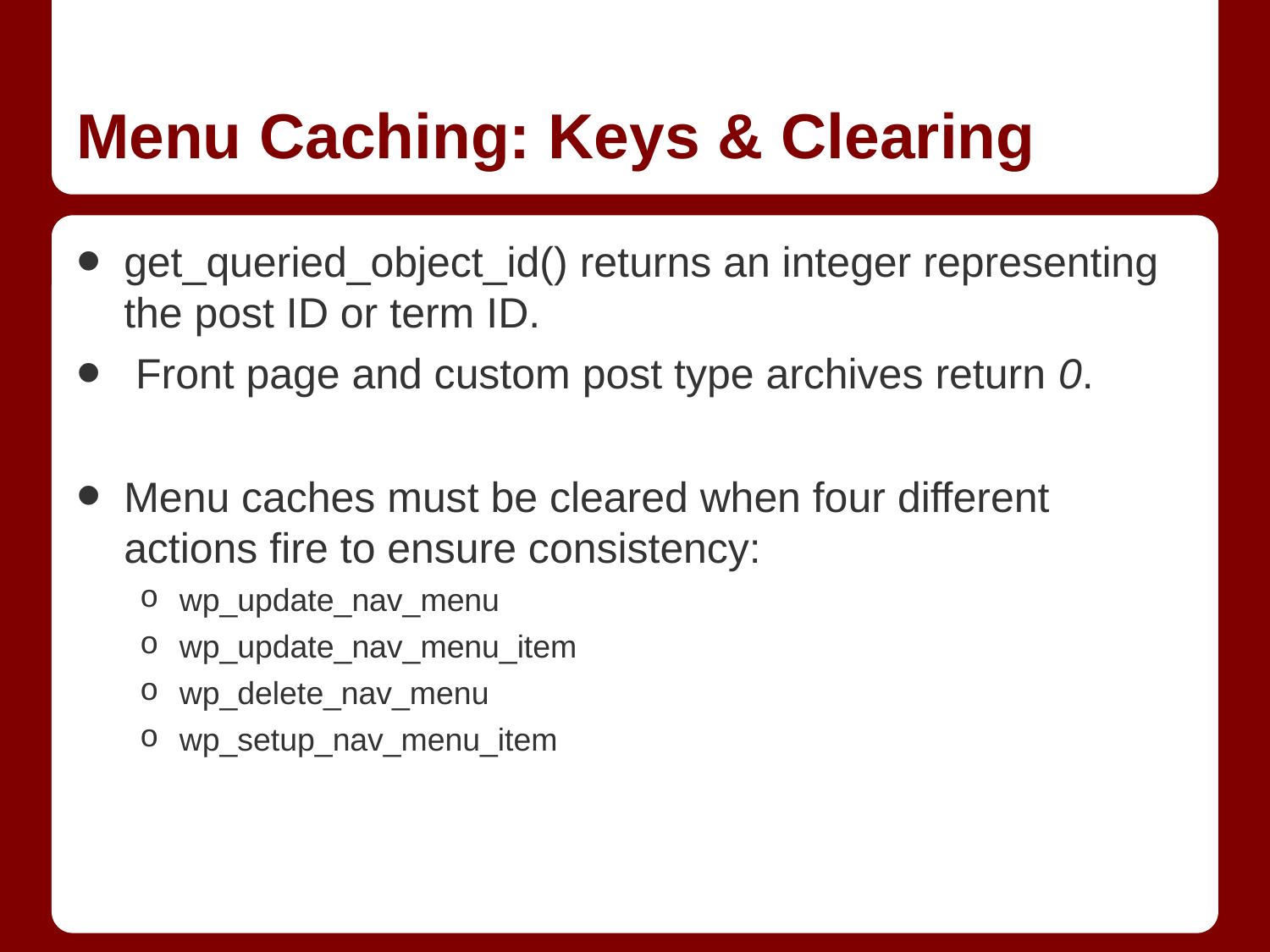

# Menu Caching: Keys & Clearing
get_queried_object_id() returns an integer representing the post ID or term ID.
 Front page and custom post type archives return 0.

Menu caches must be cleared when four different actions fire to ensure consistency:
wp_update_nav_menu
wp_update_nav_menu_item
wp_delete_nav_menu
wp_setup_nav_menu_item